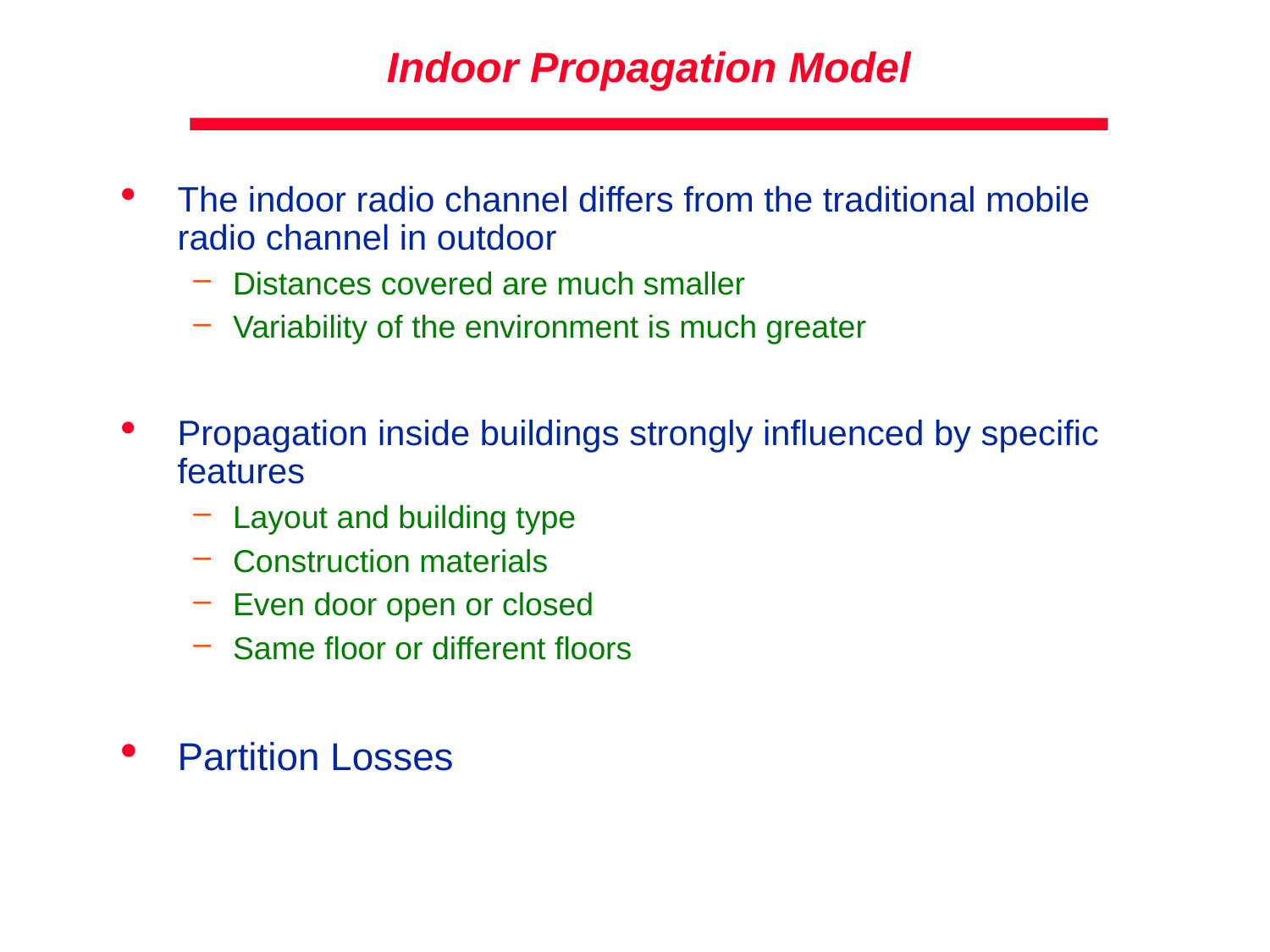

# Indoor Propagation Model
The indoor radio channel differs from the traditional mobile radio channel in outdoor
Distances covered are much smaller
Variability of the environment is much greater

Propagation inside buildings strongly influenced by specific features
Layout and building type
Construction materials
Even door open or closed
Same floor or different floors

Partition Losses